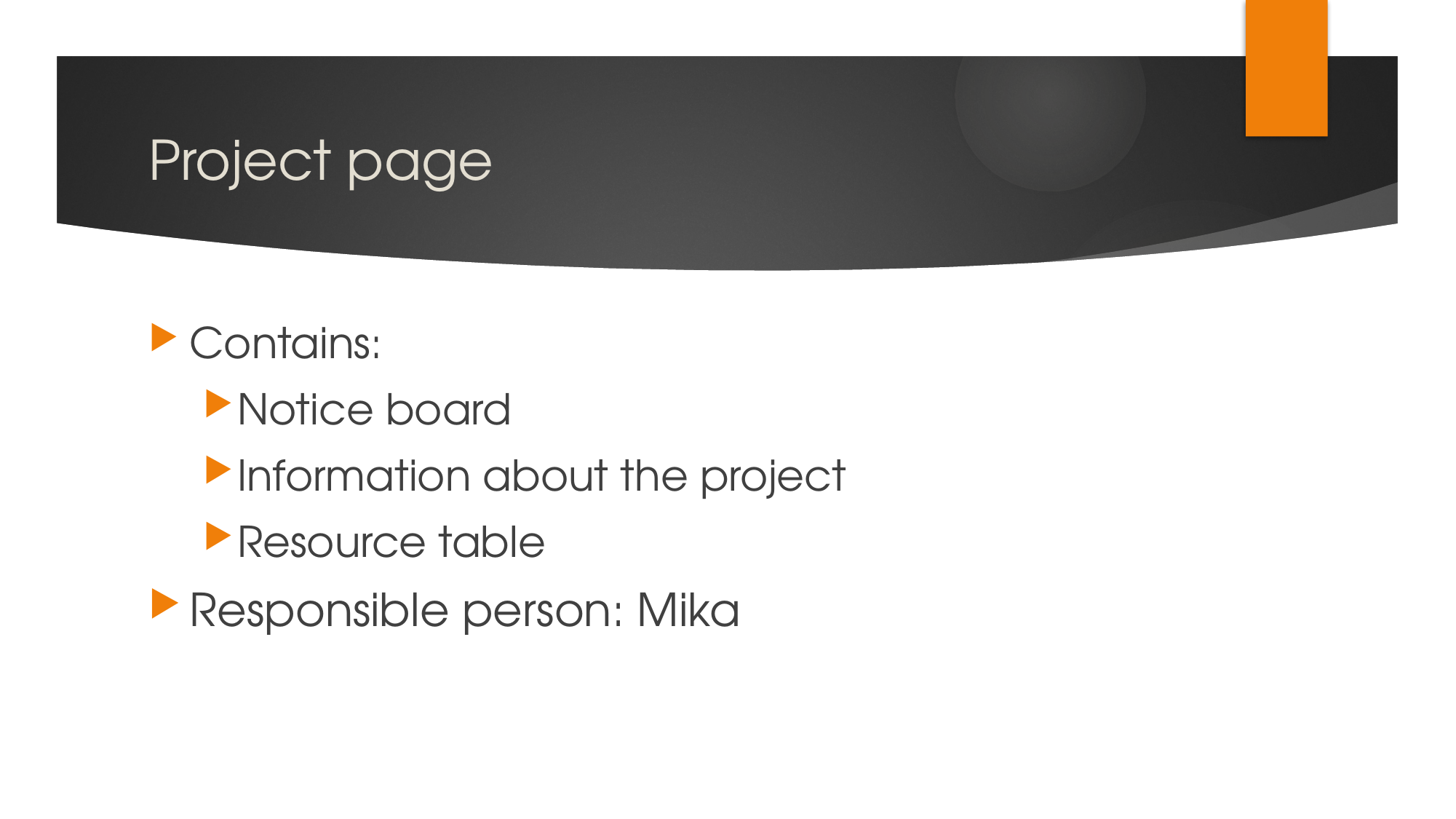

# Project page
Contains:
Notice board
Information about the project
Resource table
Responsible person: Mika